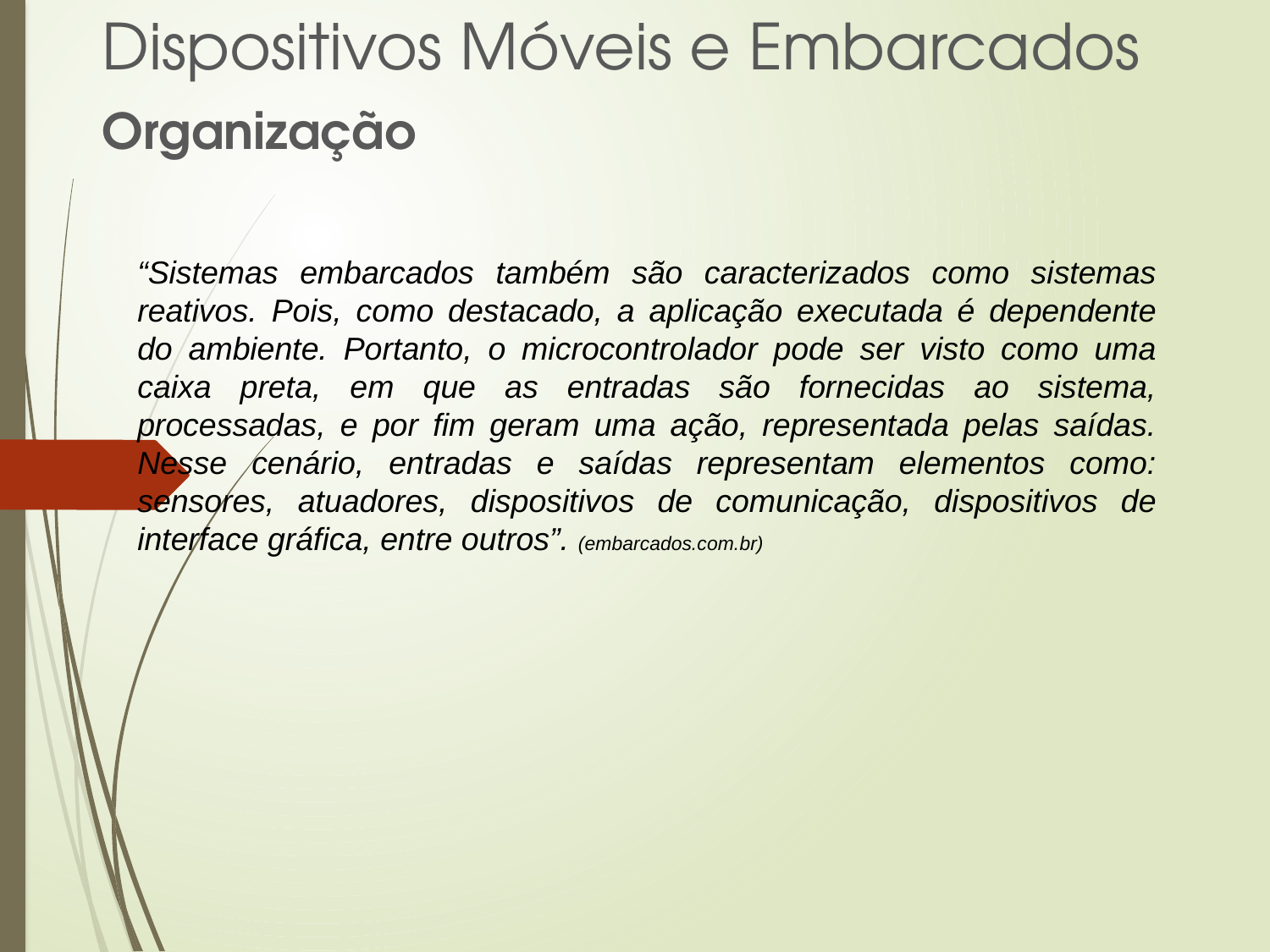

Dispositivos Móveis e Embarcados
Organização
“Sistemas embarcados também são caracterizados como sistemas reativos. Pois, como destacado, a aplicação executada é dependente do ambiente. Portanto, o microcontrolador pode ser visto como uma caixa preta, em que as entradas são fornecidas ao sistema, processadas, e por fim geram uma ação, representada pelas saídas. Nesse cenário, entradas e saídas representam elementos como: sensores, atuadores, dispositivos de comunicação, dispositivos de interface gráfica, entre outros”. (embarcados.com.br)